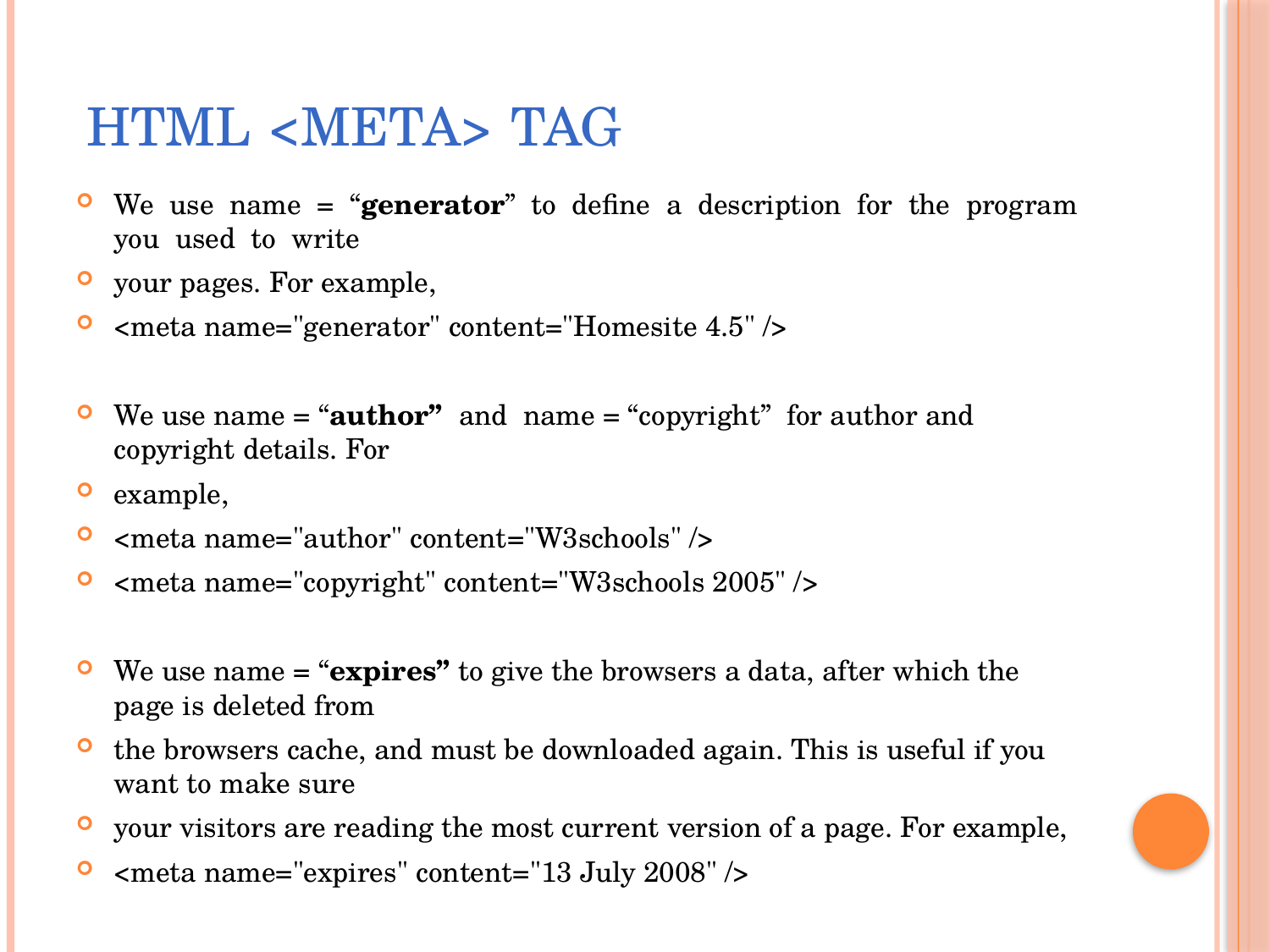

# HTML <meta> Tag
We  use  name  =  “generator”  to  define  a  description  for  the  program  you  used  to  write
your pages. For example,
<meta name="generator" content="Homesite 4.5" />

We use name = “author”  and  name = “copyright”  for author and copyright details. For
example,
<meta name="author" content="W3schools" />
<meta name="copyright" content="W3schools 2005" />

We use name = “expires” to give the browsers a data, after which the page is deleted from
the browsers cache, and must be downloaded again. This is useful if you want to make sure
your visitors are reading the most current version of a page. For example,
<meta name="expires" content="13 July 2008" />